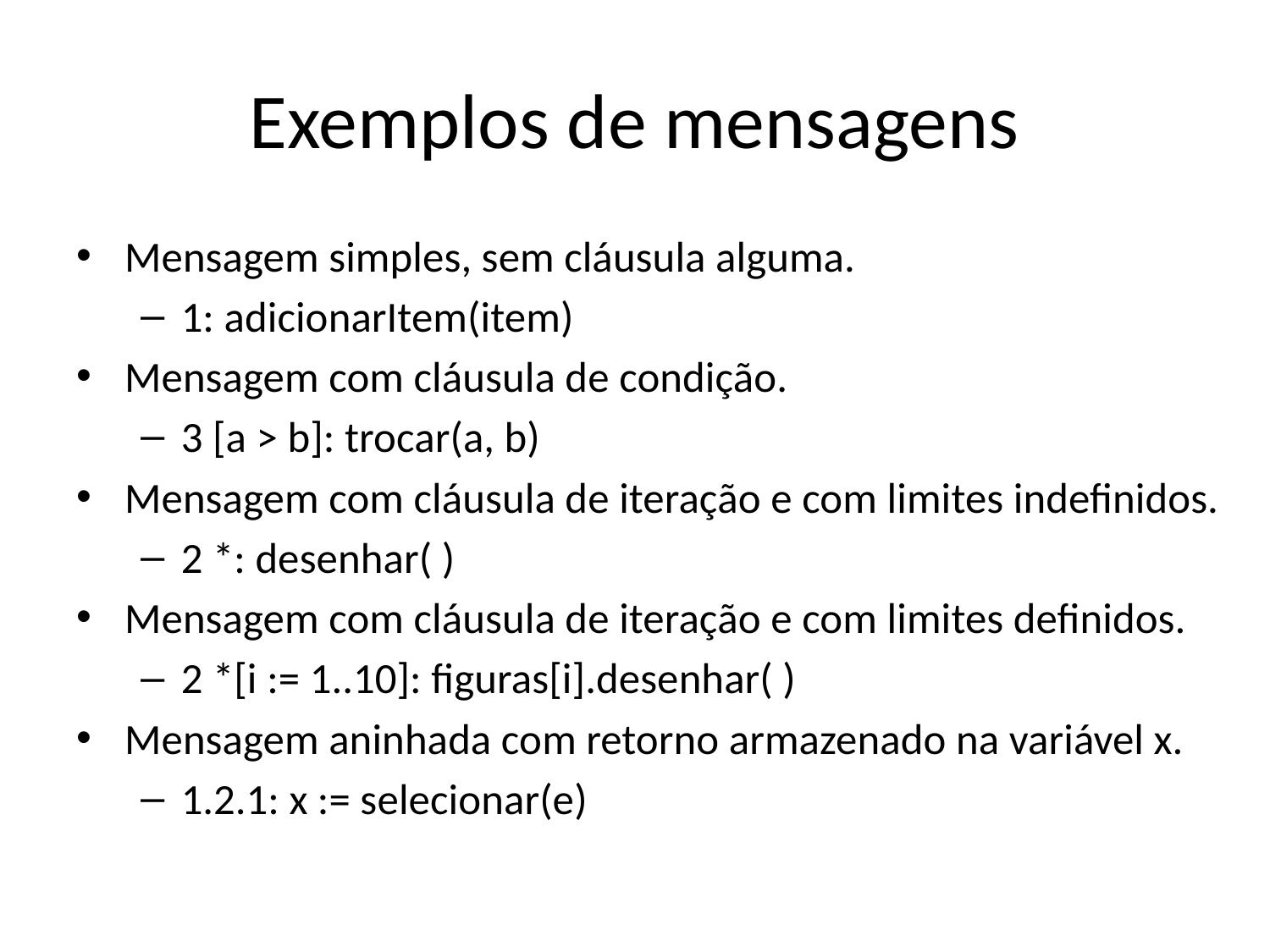

# Exemplos de mensagens
Mensagem simples, sem cláusula alguma.
1: adicionarItem(item)
Mensagem com cláusula de condição.
3 [a > b]: trocar(a, b)
Mensagem com cláusula de iteração e com limites indefinidos.
2 *: desenhar( )
Mensagem com cláusula de iteração e com limites definidos.
2 *[i := 1..10]: figuras[i].desenhar( )
Mensagem aninhada com retorno armazenado na variável x.
1.2.1: x := selecionar(e)